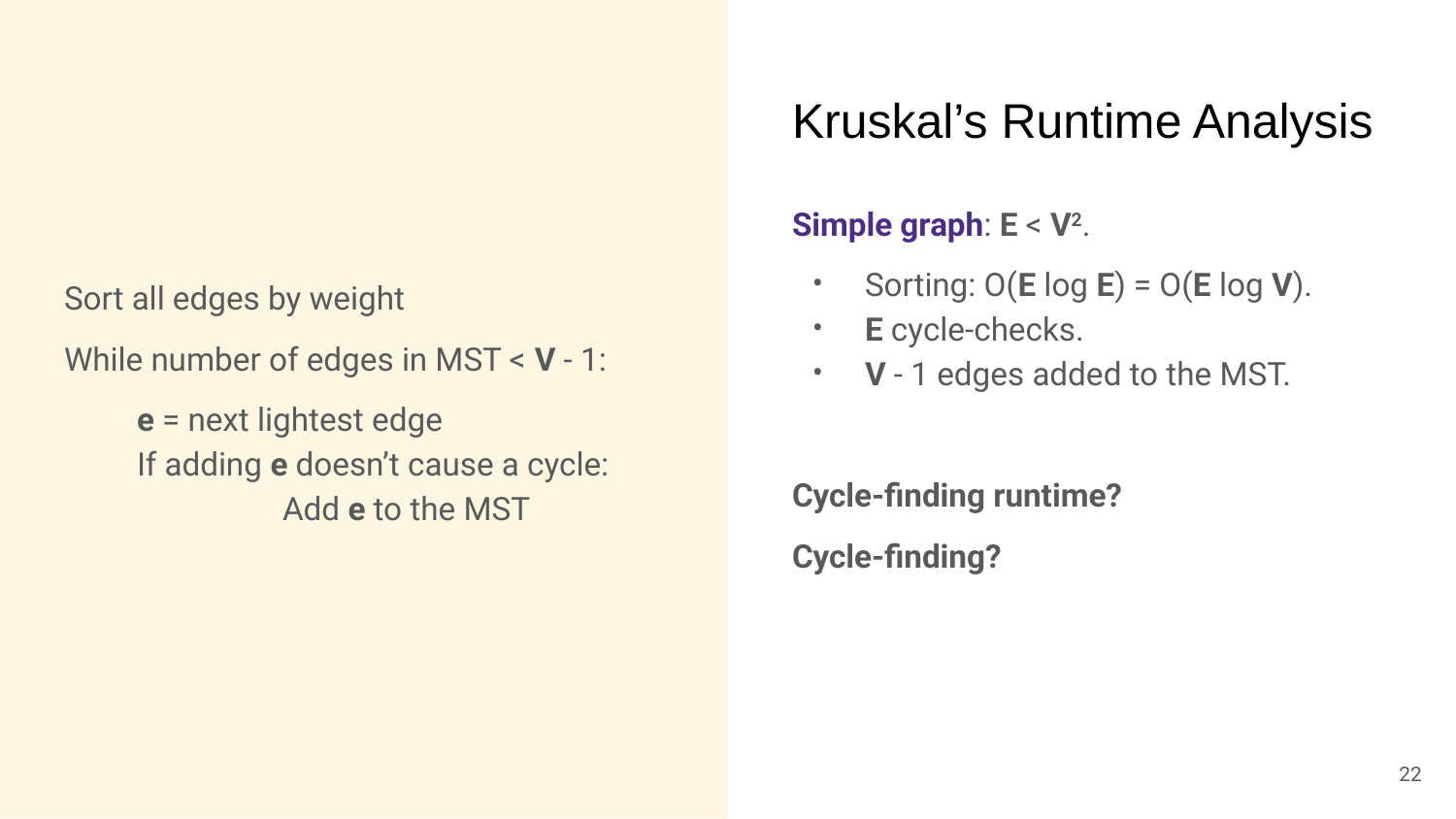

Sort all edges by weight
While number of edges in MST < V - 1:
e = next lightest edge
If adding e doesn’t cause a cycle:
	Add e to the MST
# Kruskal’s Runtime Analysis
Simple graph: E < V2.
Sorting: O(E log E) = O(E log V).
E cycle-checks.
V - 1 edges added to the MST.

Cycle-finding runtime?
Cycle-finding?
22